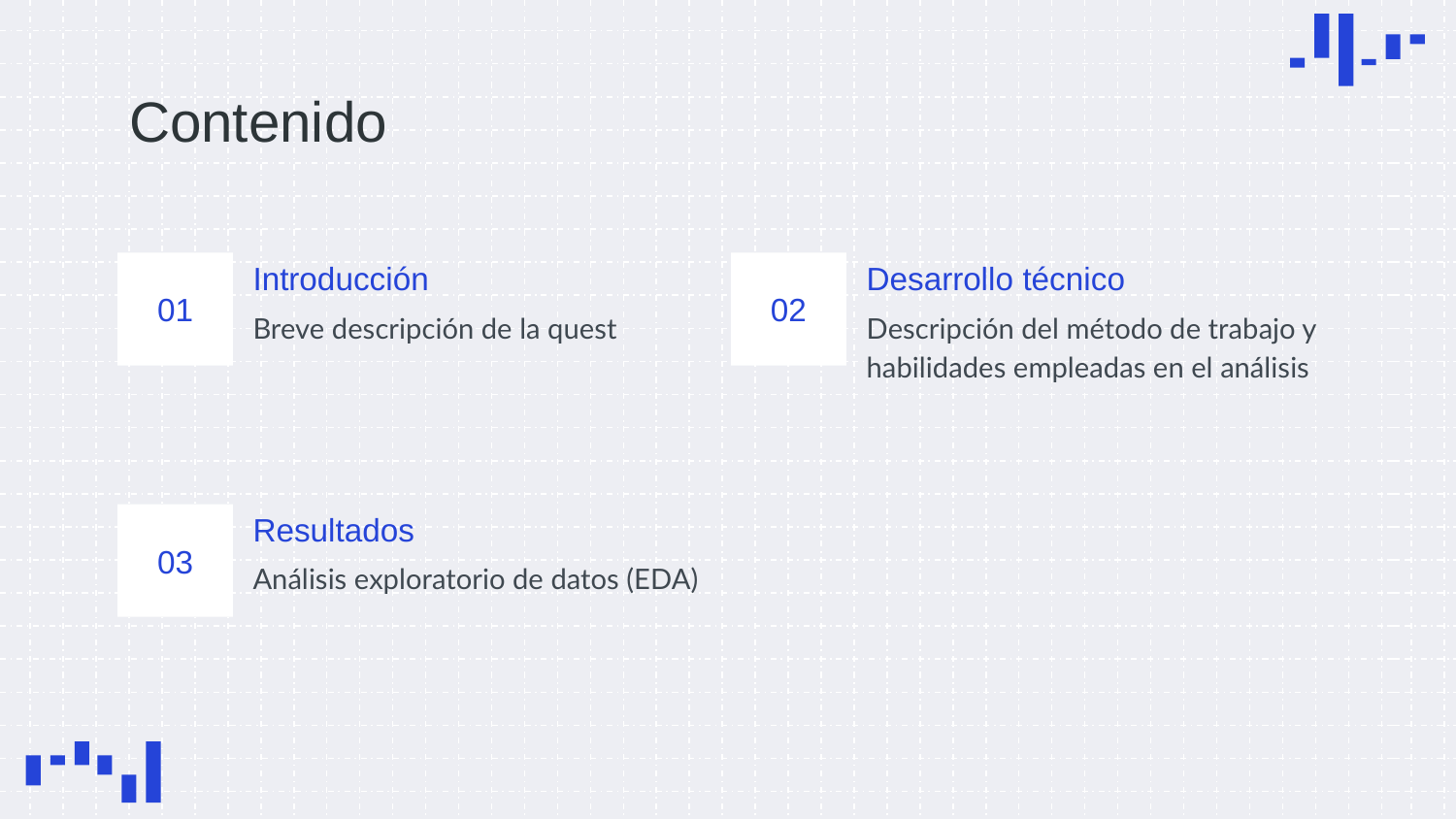

# Contenido
Introducción
Desarrollo técnico
01
02
Breve descripción de la quest
Descripción del método de trabajo y habilidades empleadas en el análisis
Resultados
03
Análisis exploratorio de datos (EDA)